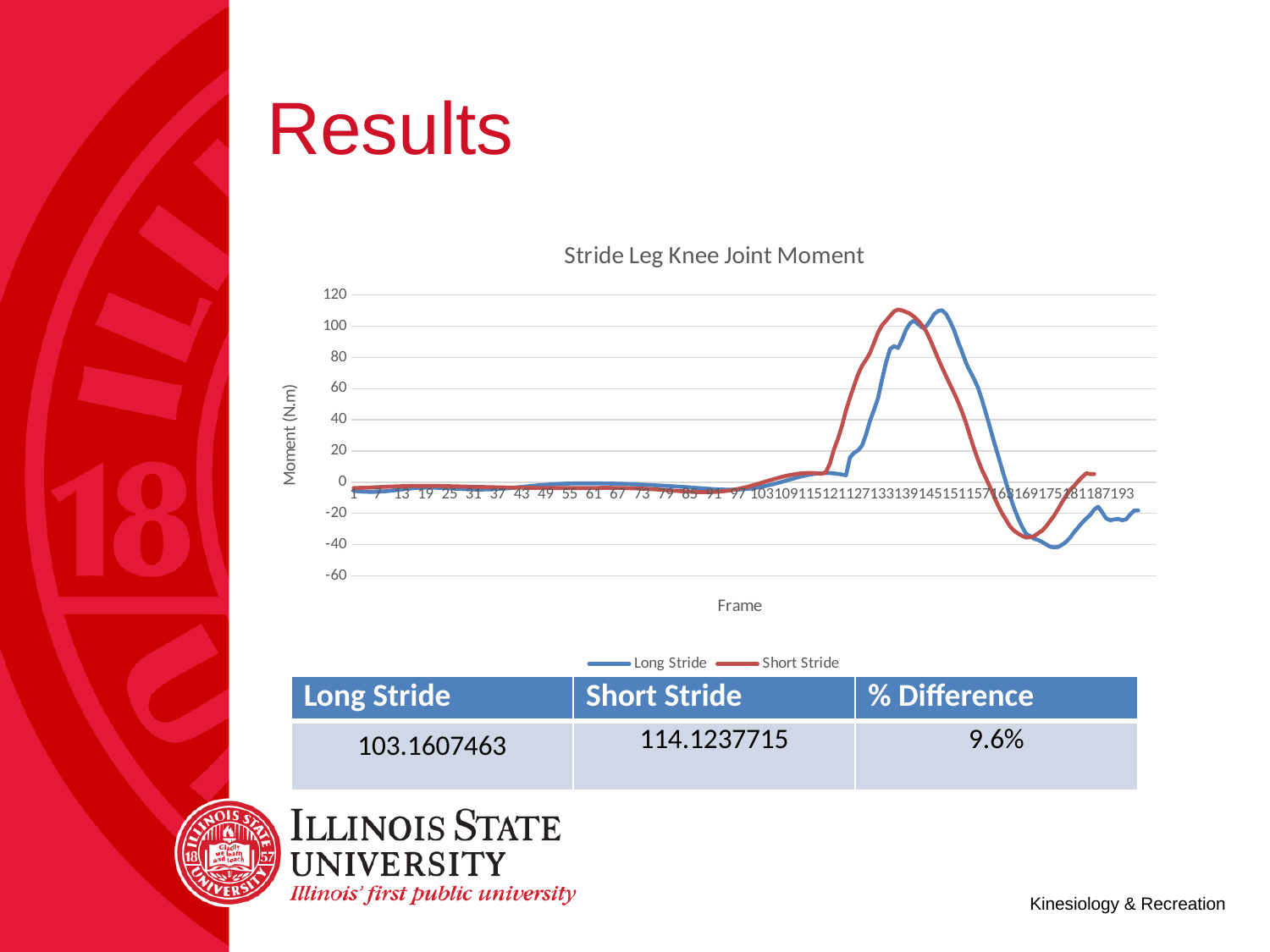

# Results

### Chart: Stride Leg Knee Joint Moment

| Category |  |  |
|---|---|---|
| Long Stride | Short Stride | % Difference |
| --- | --- | --- |
| 103.1607463 | 114.1237715 | 9.6% |